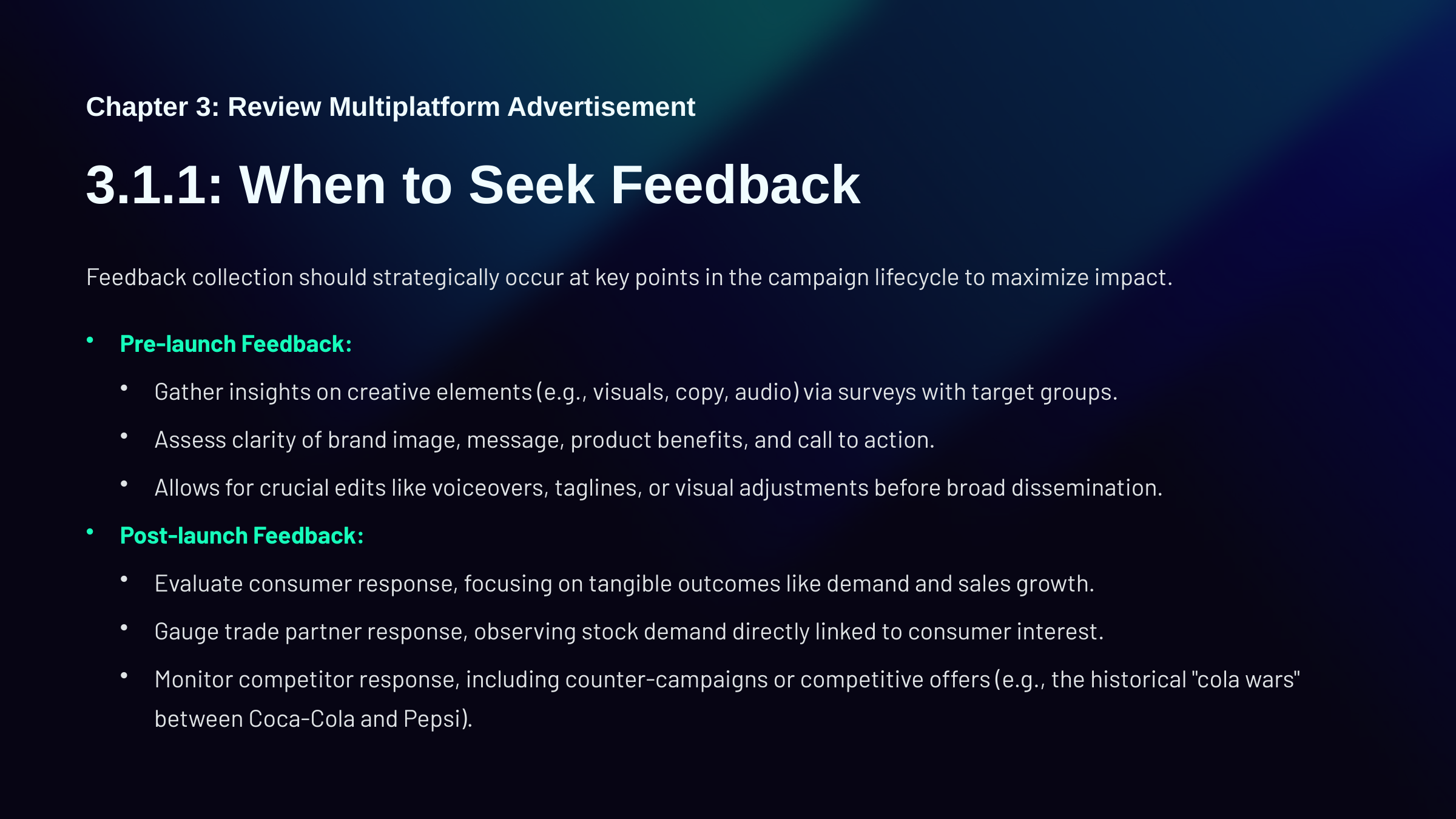

Chapter 3: Review Multiplatform Advertisement
3.1.1: When to Seek Feedback
Feedback collection should strategically occur at key points in the campaign lifecycle to maximize impact.
Pre-launch Feedback:
Gather insights on creative elements (e.g., visuals, copy, audio) via surveys with target groups.
Assess clarity of brand image, message, product benefits, and call to action.
Allows for crucial edits like voiceovers, taglines, or visual adjustments before broad dissemination.
Post-launch Feedback:
Evaluate consumer response, focusing on tangible outcomes like demand and sales growth.
Gauge trade partner response, observing stock demand directly linked to consumer interest.
Monitor competitor response, including counter-campaigns or competitive offers (e.g., the historical "cola wars" between Coca-Cola and Pepsi).